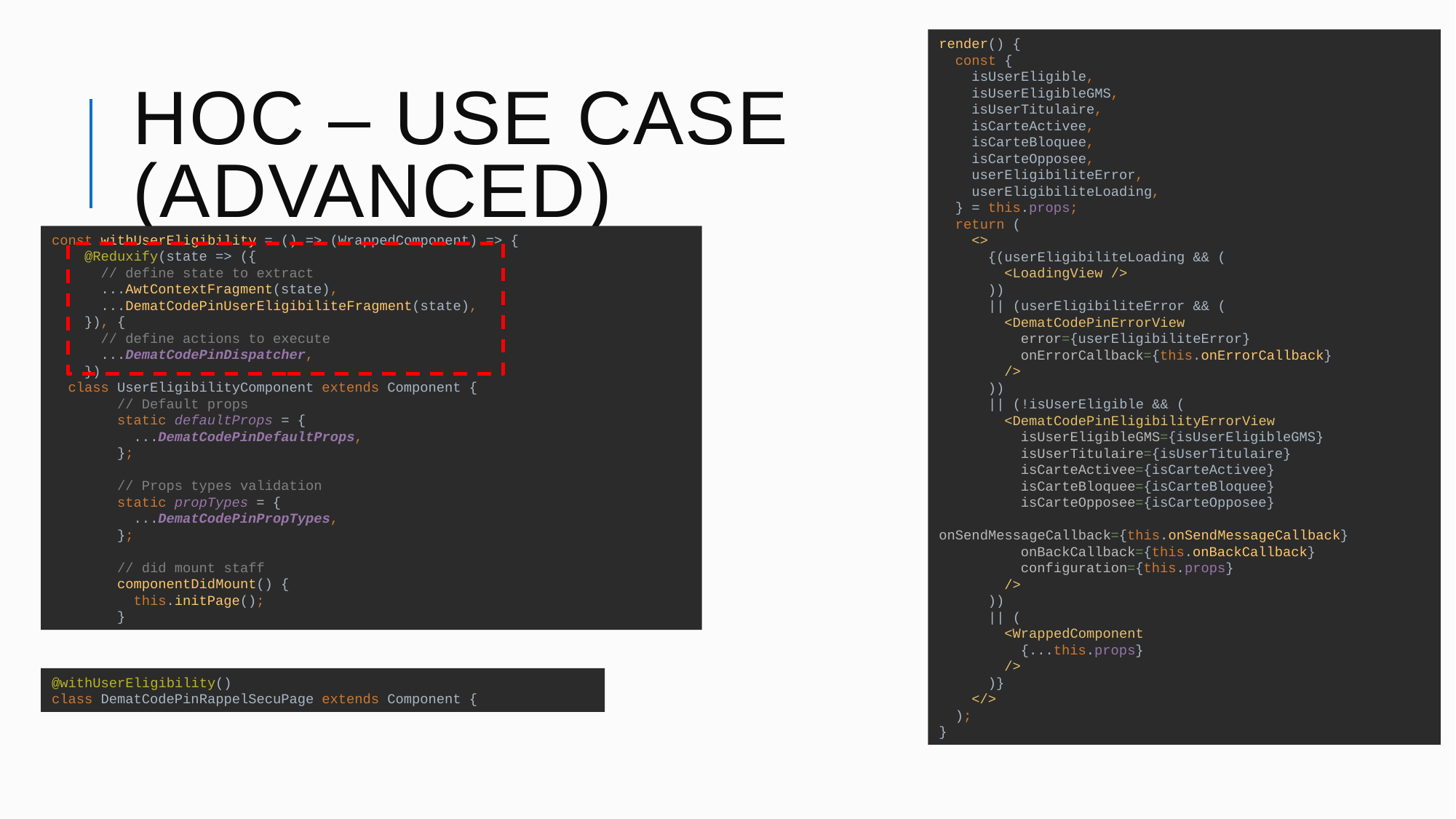

render() {
  const {
    isUserEligible,
    isUserEligibleGMS,
    isUserTitulaire,
    isCarteActivee,
    isCarteBloquee,
    isCarteOpposee,
    userEligibiliteError,
    userEligibiliteLoading,
  } = this.props;
  return (
    <>
      {(userEligibiliteLoading && (
        <LoadingView />
      ))
      || (userEligibiliteError && (
        <DematCodePinErrorView
          error={userEligibiliteError}
          onErrorCallback={this.onErrorCallback}
        />
      ))
      || (!isUserEligible && (
        <DematCodePinEligibilityErrorView
          isUserEligibleGMS={isUserEligibleGMS}
          isUserTitulaire={isUserTitulaire}
          isCarteActivee={isCarteActivee}
          isCarteBloquee={isCarteBloquee}
          isCarteOpposee={isCarteOpposee}
          onSendMessageCallback={this.onSendMessageCallback}
          onBackCallback={this.onBackCallback}
          configuration={this.props}
        />
      ))
      || (
        <WrappedComponent
          {...this.props}
        />
      )}
    </>
  );
}
# HOC – Use case (advanced)
const withUserEligibility = () => (WrappedComponent) => {
    @Reduxify(state => ({
      // define state to extract
      ...AwtContextFragment(state),
      ...DematCodePinUserEligibiliteFragment(state),
    }), {
      // define actions to execute
      ...DematCodePinDispatcher,
    })
  class UserEligibilityComponent extends Component {
        // Default props
        static defaultProps = {
          ...DematCodePinDefaultProps,
        };
        // Props types validation
        static propTypes = {
          ...DematCodePinPropTypes,
        };
        // did mount staff
        componentDidMount() {
          this.initPage();
        }

@withUserEligibility()
class DematCodePinRappelSecuPage extends Component {